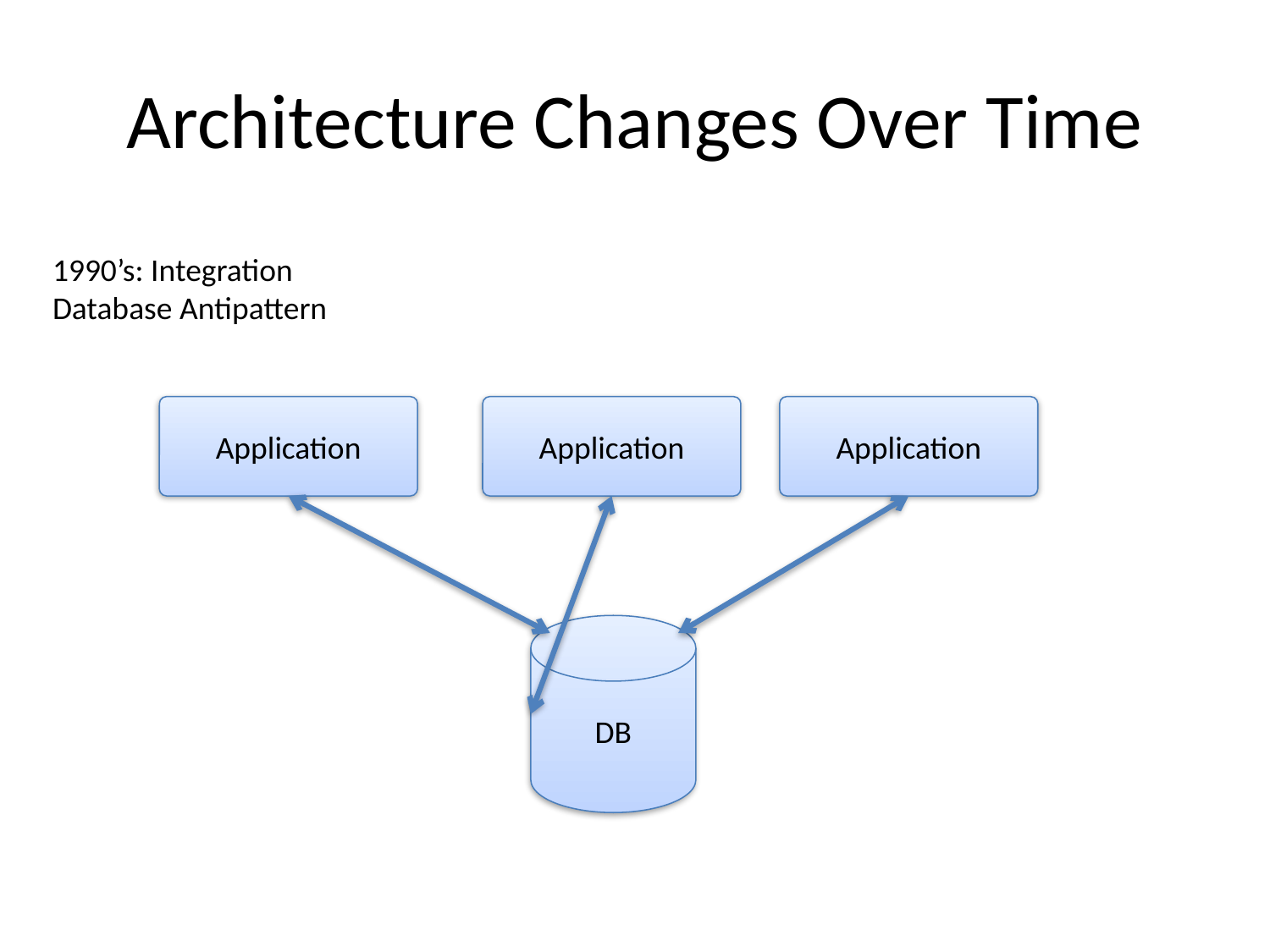

# Architecture Changes Over Time
1990’s: Integration
Database Antipattern
Application
Application
Application
DB